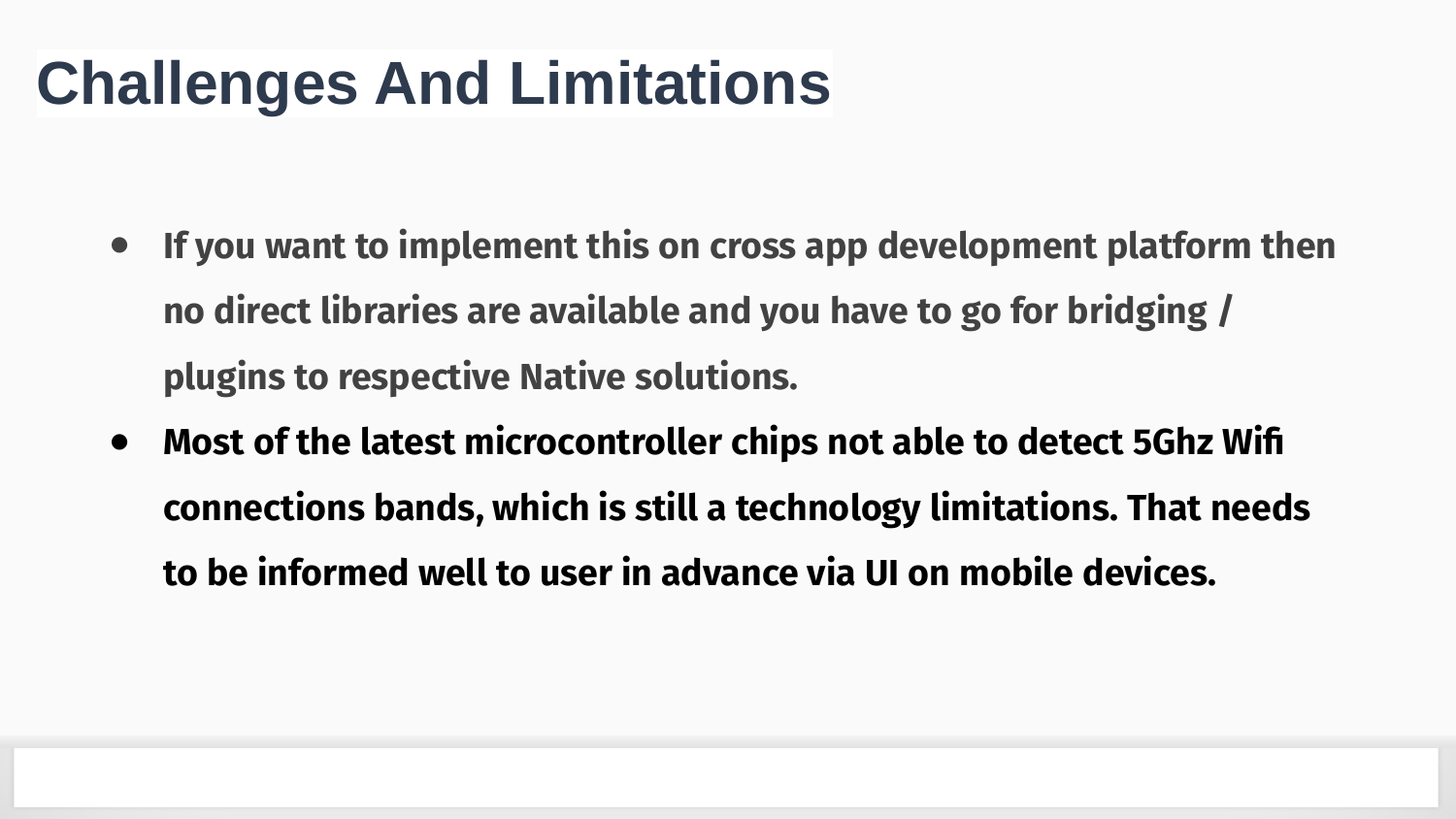

Challenges And Limitations

If you want to implement this on cross app development platform then no direct libraries are available and you have to go for bridging / plugins to respective Native solutions.
Most of the latest microcontroller chips not able to detect 5Ghz Wifi connections bands, which is still a technology limitations. That needs to be informed well to user in advance via UI on mobile devices.